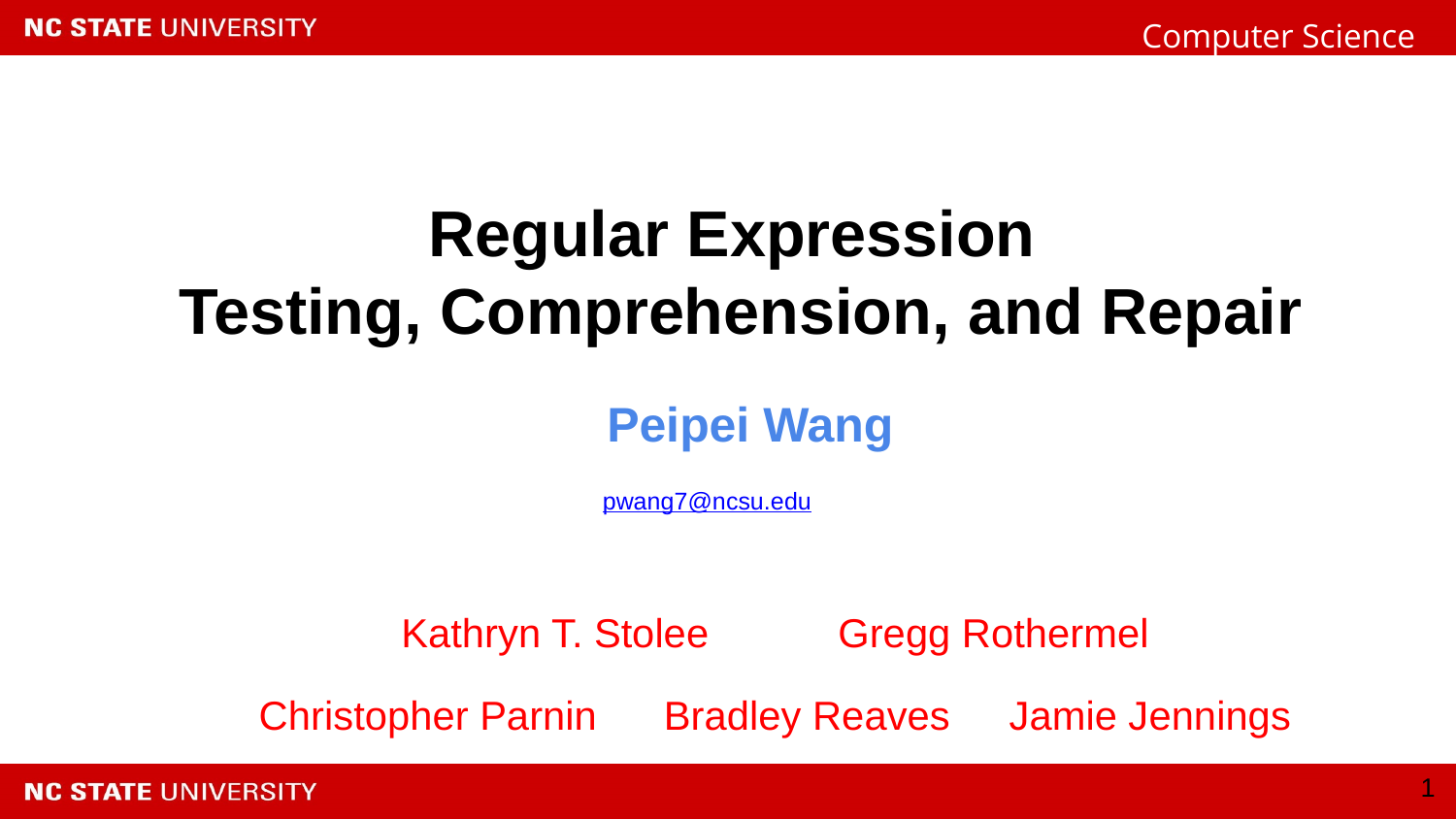

# Regular Expression
Testing, Comprehension, and Repair
Peipei Wang
pwang7@ncsu.edu

Kathryn T. Stolee	Gregg Rothermel
Christopher Parnin      Bradley Reaves	  Jamie Jennings
1